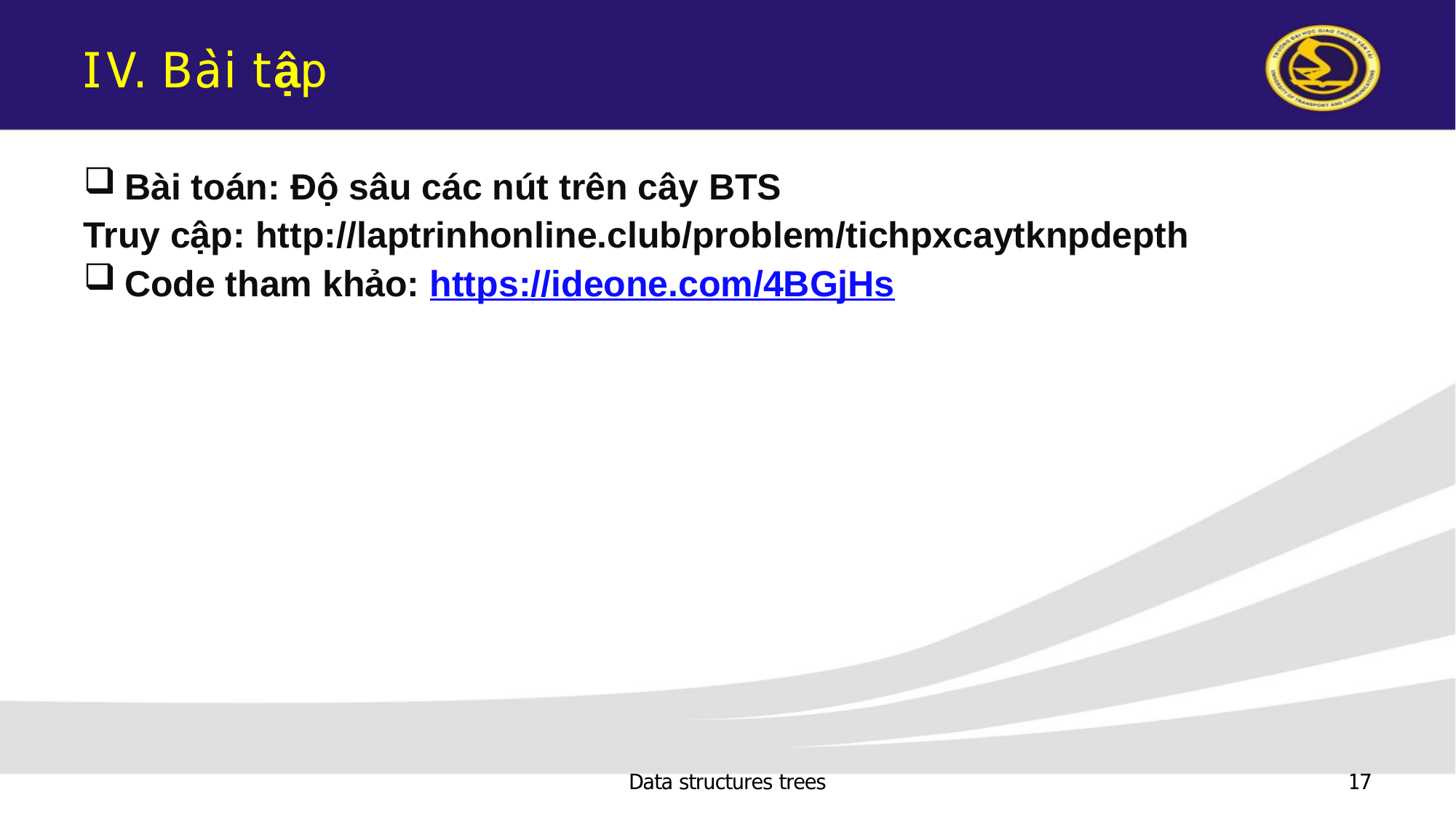

# IV. Bài tập
Bài toán: Độ sâu các nút trên cây BTS
Truy cập: http://laptrinhonline.club/problem/tichpxcaytknpdepth
Code tham khảo: https://ideone.com/4BGjHs

Data structures trees
17